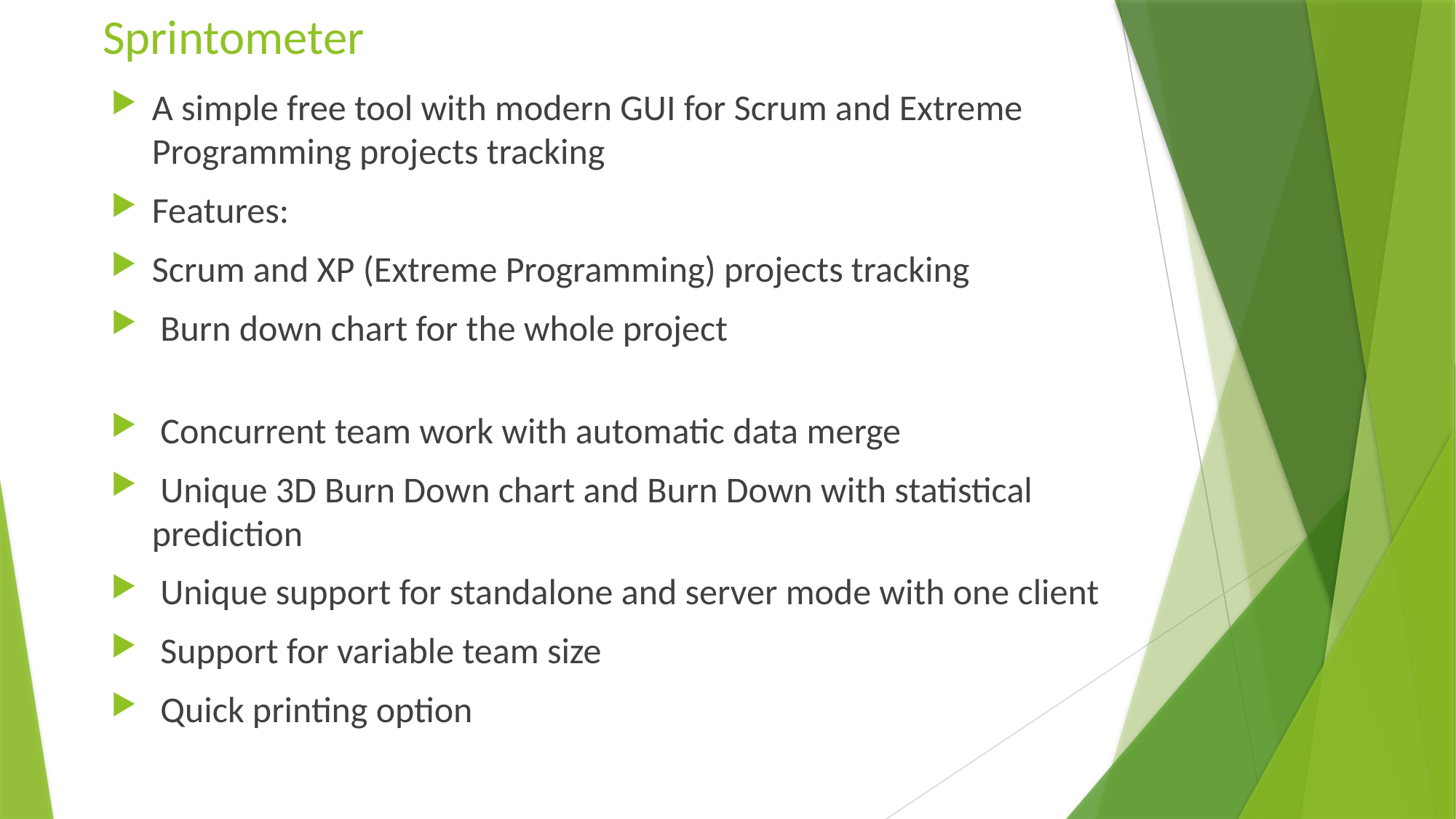

# Sprintometer
A simple free tool with modern GUI for Scrum and Extreme Programming projects tracking
Features:
Scrum and XP (Extreme Programming) projects tracking
 Burn down chart for the whole project
 Concurrent team work with automatic data merge
 Unique 3D Burn Down chart and Burn Down with statistical prediction
 Unique support for standalone and server mode with one client
 Support for variable team size
 Quick printing option